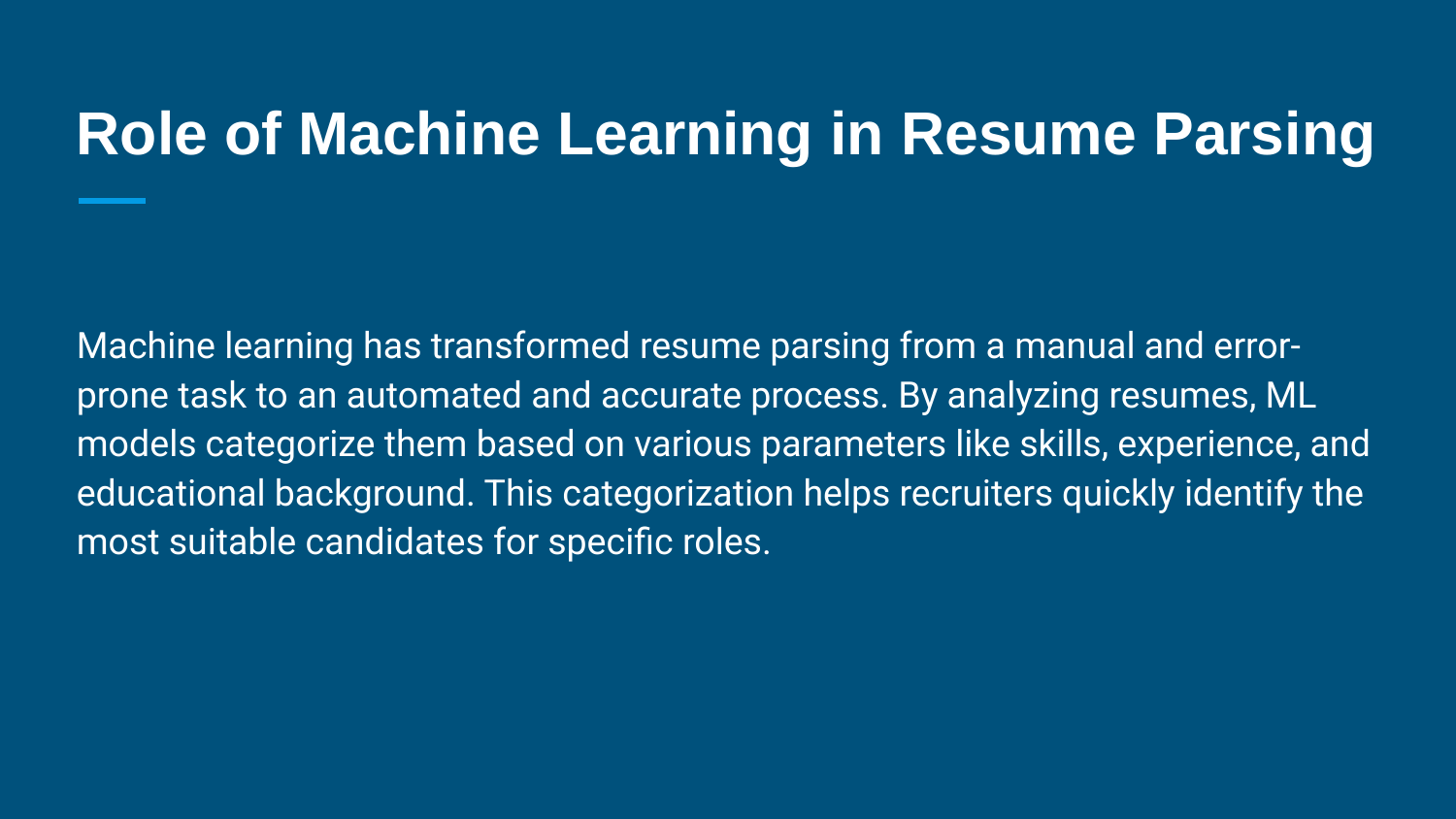

# Role of Machine Learning in Resume Parsing

Machine learning has transformed resume parsing from a manual and error-prone task to an automated and accurate process. By analyzing resumes, ML models categorize them based on various parameters like skills, experience, and educational background. This categorization helps recruiters quickly identify the most suitable candidates for specific roles.